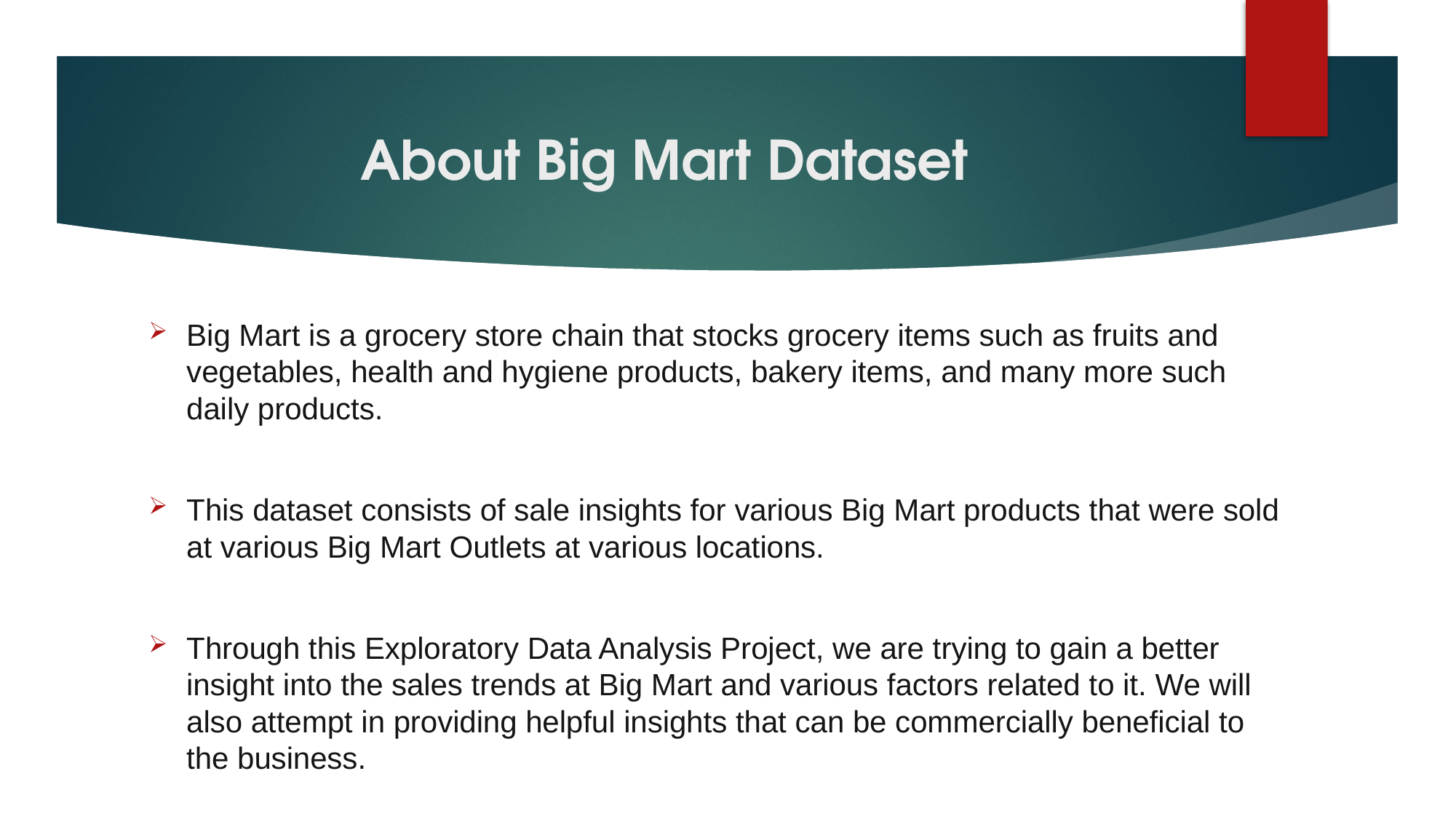

# About Big Mart Dataset
Big Mart is a grocery store chain that stocks grocery items such as fruits and vegetables, health and hygiene products, bakery items, and many more such daily products.

This dataset consists of sale insights for various Big Mart products that were sold at various Big Mart Outlets at various locations.

Through this Exploratory Data Analysis Project, we are trying to gain a better insight into the sales trends at Big Mart and various factors related to it. We will also attempt in providing helpful insights that can be commercially beneficial to the business.